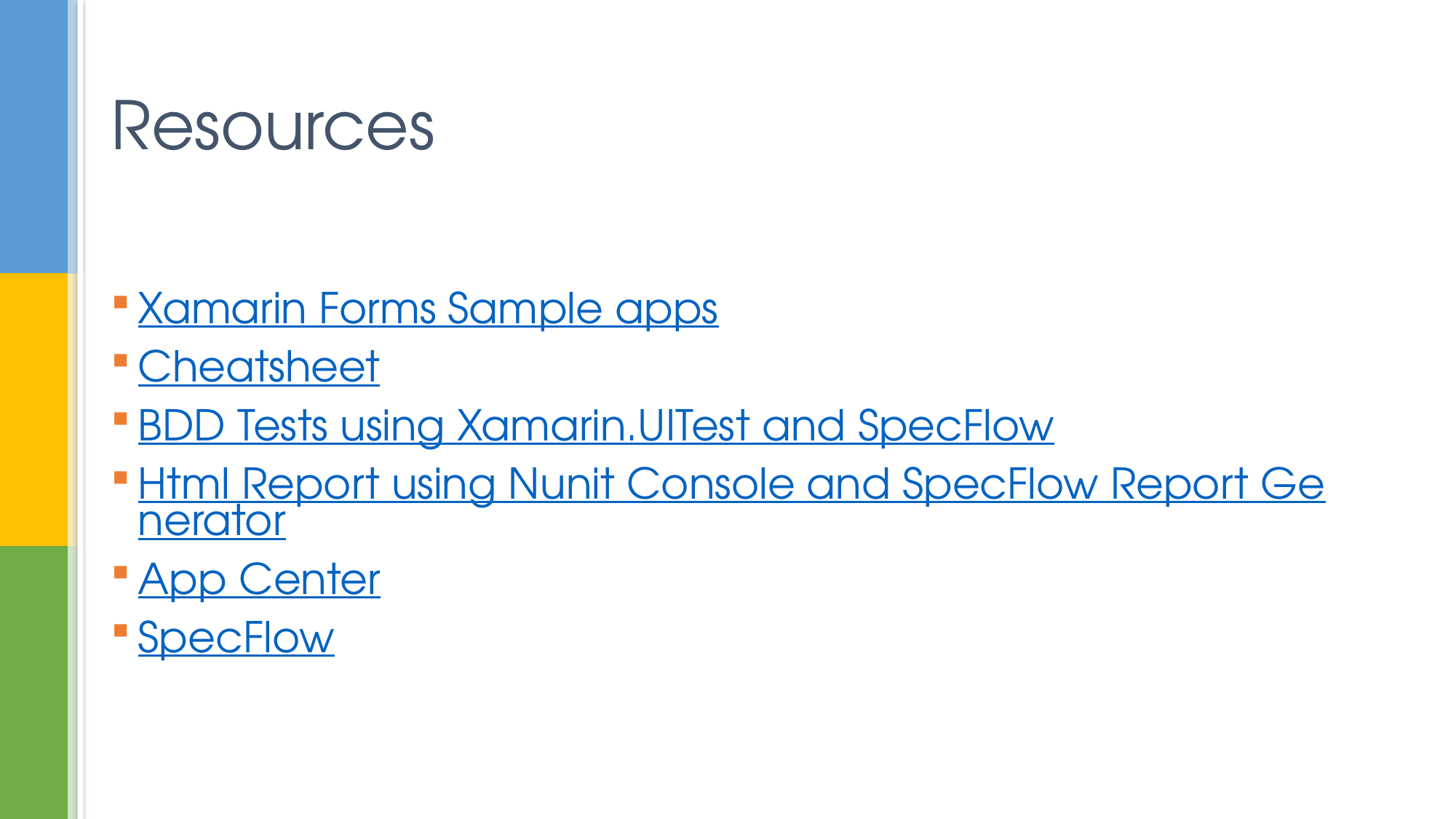

# Resources

Xamarin Forms Sample apps
Cheatsheet
BDD Tests using Xamarin.UITest and SpecFlow
Html Report using Nunit Console and SpecFlow Report Generator
App Center
SpecFlow